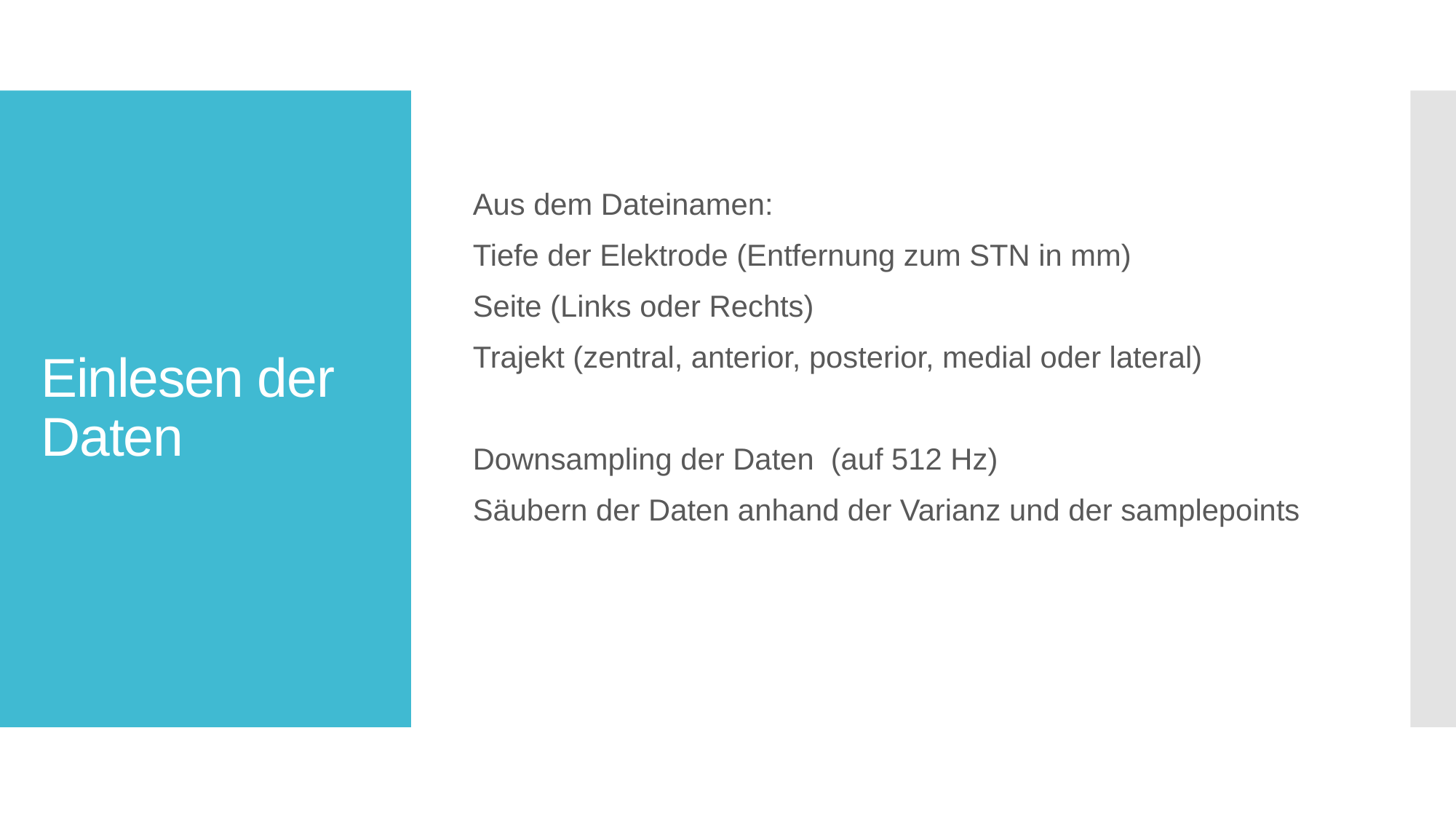

Aus dem Dateinamen:
Tiefe der Elektrode (Entfernung zum STN in mm)
Seite (Links oder Rechts)
Trajekt (zentral, anterior, posterior, medial oder lateral)

Downsampling der Daten  (auf 512 Hz)
Säubern der Daten anhand der Varianz und der samplepoints

# Einlesen der Daten